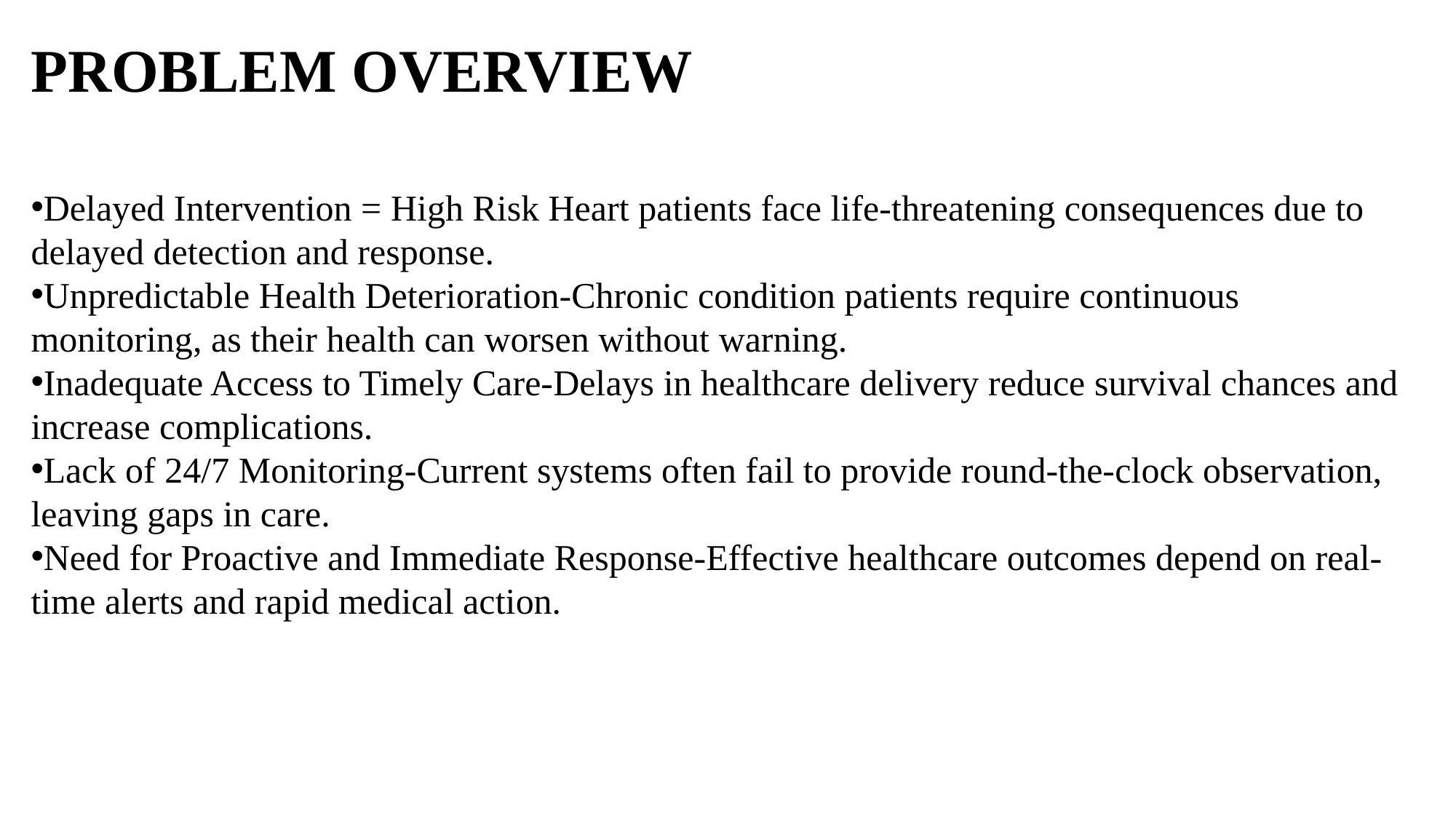

PROBLEM OVERVIEW

Delayed Intervention = High Risk Heart patients face life-threatening consequences due to delayed detection and response.
Unpredictable Health Deterioration-Chronic condition patients require continuous monitoring, as their health can worsen without warning.
Inadequate Access to Timely Care-Delays in healthcare delivery reduce survival chances and increase complications.
Lack of 24/7 Monitoring-Current systems often fail to provide round-the-clock observation, leaving gaps in care.
Need for Proactive and Immediate Response-Effective healthcare outcomes depend on real-time alerts and rapid medical action.